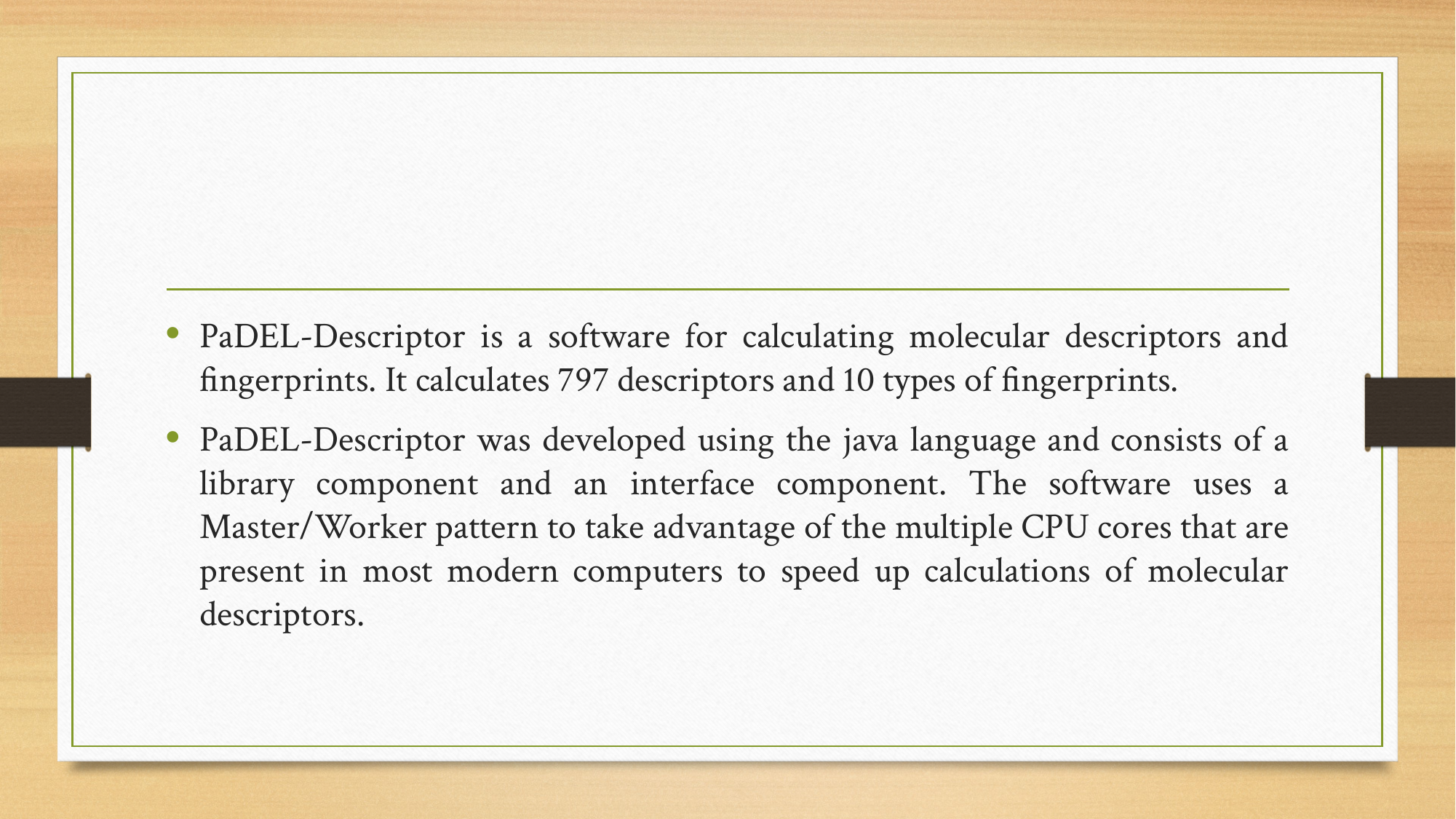

#
PaDEL-Descriptor is a software for calculating molecular descriptors and fingerprints. It calculates 797 descriptors and 10 types of fingerprints.
PaDEL-Descriptor was developed using the java language and consists of a library component and an interface component. The software uses a Master/Worker pattern to take advantage of the multiple CPU cores that are present in most modern computers to speed up calculations of molecular descriptors.